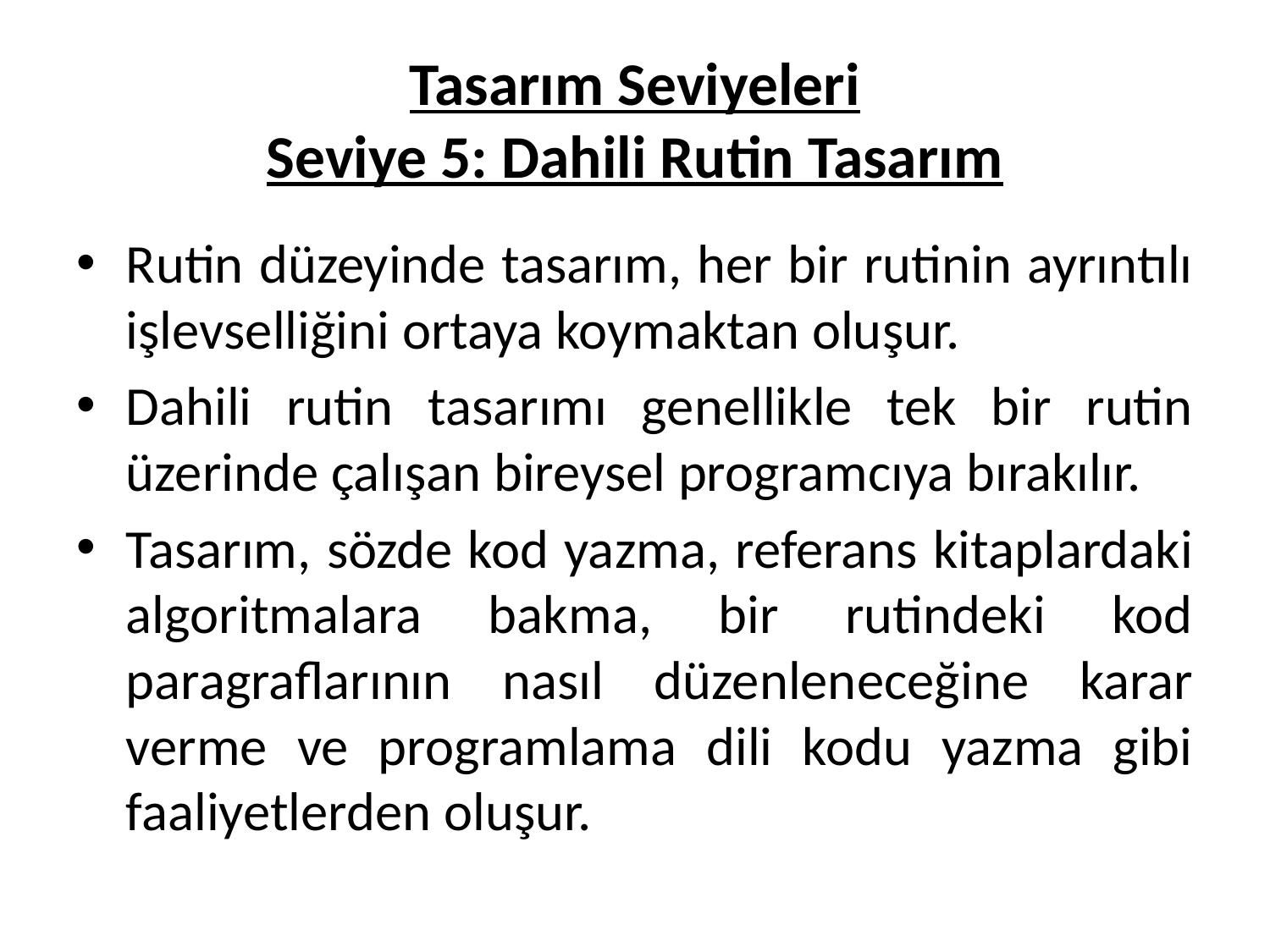

# Tasarım Seviyeleri Seviye 5: Dahili Rutin Tasarım
Rutin düzeyinde tasarım, her bir rutinin ayrıntılı işlevselliğini ortaya koymaktan oluşur.
Dahili rutin tasarımı genellikle tek bir rutin üzerinde çalışan bireysel programcıya bırakılır.
Tasarım, sözde kod yazma, referans kitaplardaki algoritmalara bakma, bir rutindeki kod paragraflarının nasıl düzenleneceğine karar verme ve programlama dili kodu yazma gibi faaliyetlerden oluşur.